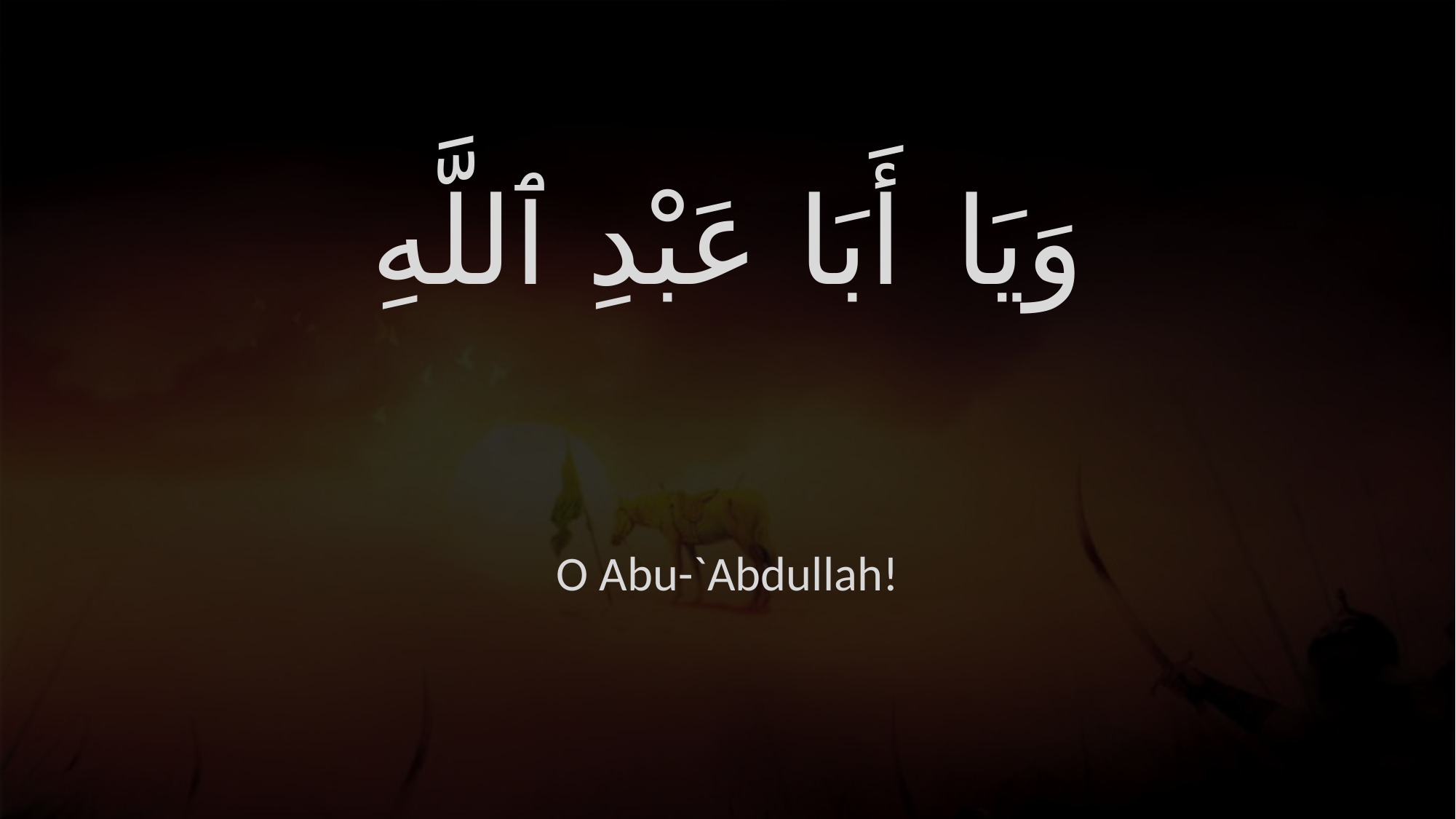

# وَيَا أَبَا عَبْدِ ٱللَّهِ
O Abu-`Abdullah!